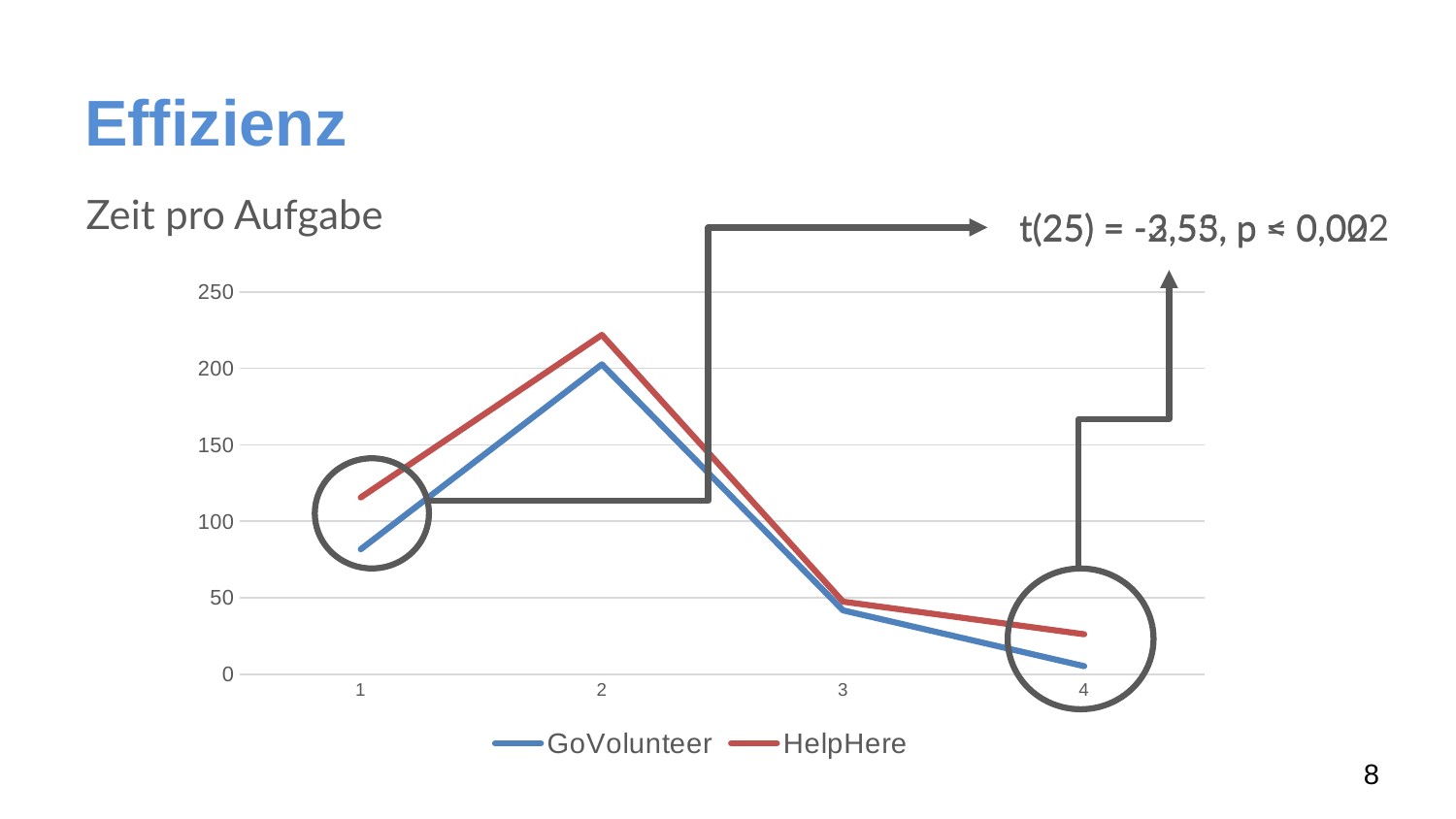

# Effizienz
Zeit pro Aufgabe
t(25) = -3,53, p < 0,002
t(25) = -2,55, p = 0,02

### Chart

| Category |  |  |
|---|---|---|

8